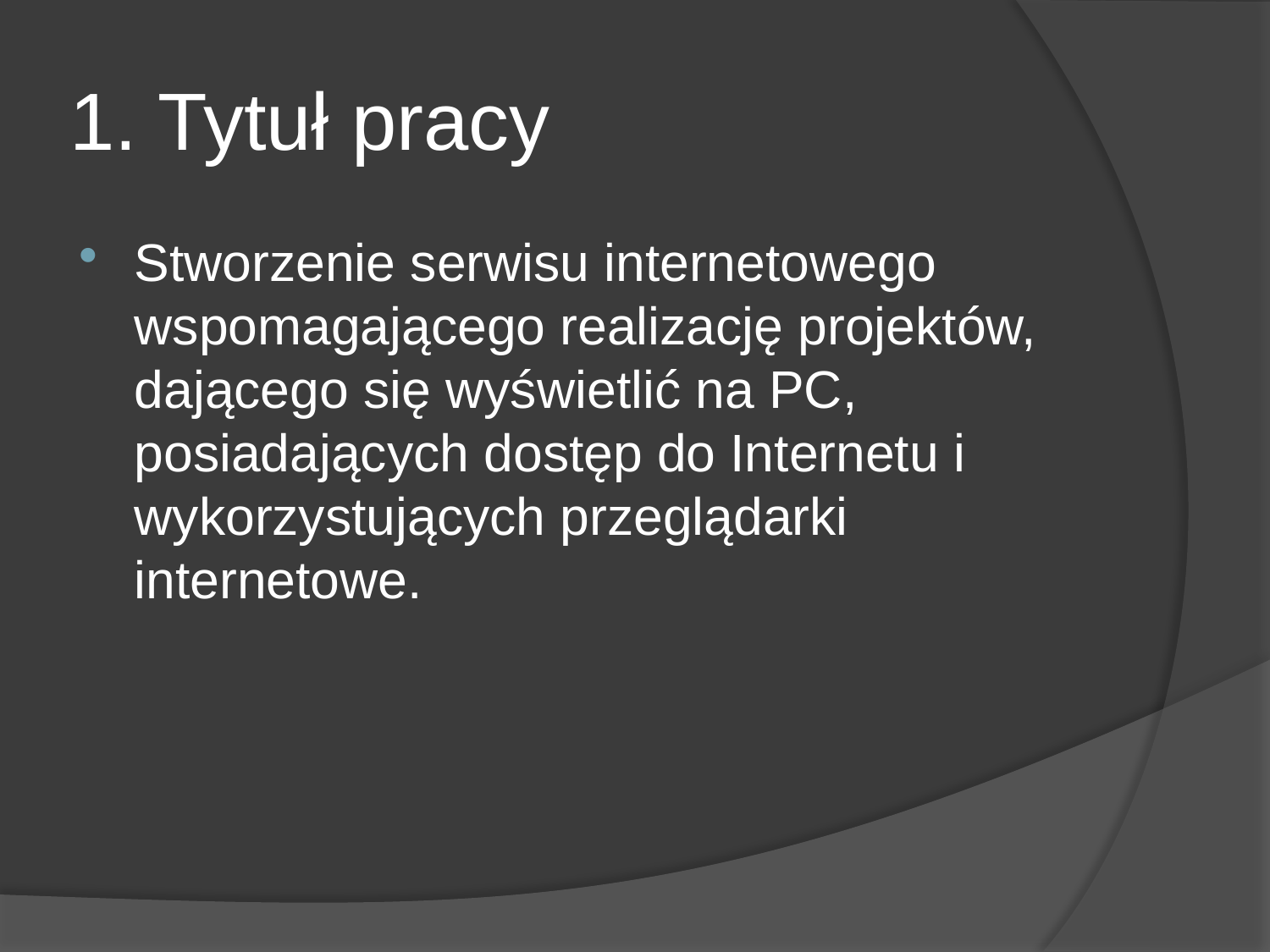

# 1. Tytuł pracy
Stworzenie serwisu internetowego wspomagającego realizację projektów, dającego się wyświetlić na PC, posiadających dostęp do Internetu i wykorzystujących przeglądarki internetowe.